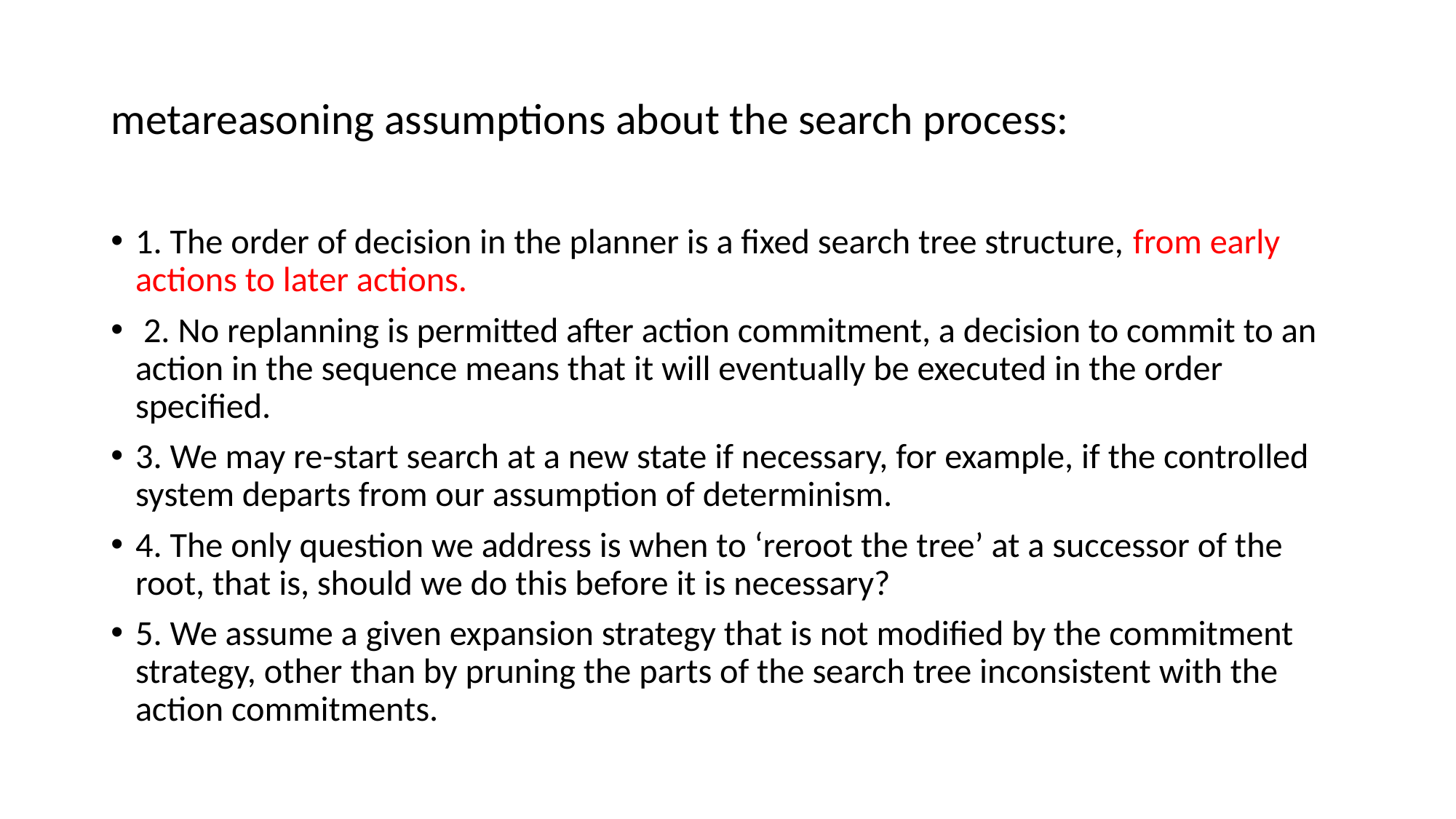

# metareasoning assumptions about the search process:
1. The order of decision in the planner is a fixed search tree structure, from early actions to later actions.
 2. No replanning is permitted after action commitment, a decision to commit to an action in the sequence means that it will eventually be executed in the order specified.
3. We may re-start search at a new state if necessary, for example, if the controlled system departs from our assumption of determinism.
4. The only question we address is when to ‘reroot the tree’ at a successor of the root, that is, should we do this before it is necessary?
5. We assume a given expansion strategy that is not modified by the commitment strategy, other than by pruning the parts of the search tree inconsistent with the action commitments.